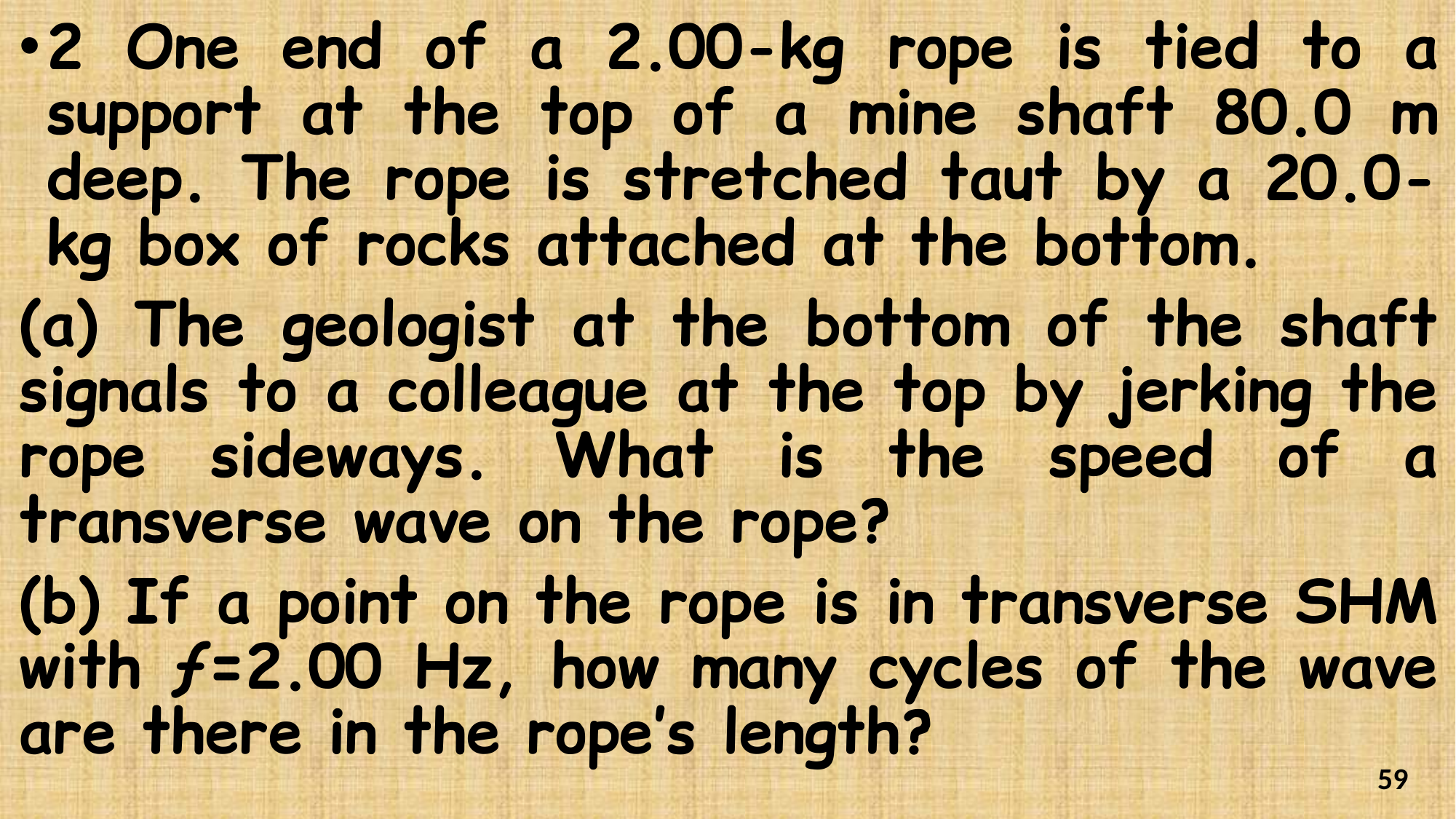

2 One end of a 2.00-kg rope is tied to a support at the top of a mine shaft 80.0 m deep. The rope is stretched taut by a 20.0-kg box of rocks attached at the bottom.
(a) The geologist at the bottom of the shaft signals to a colleague at the top by jerking the rope sideways. What is the speed of a transverse wave on the rope?
(b) If a point on the rope is in transverse SHM with ƒ=2.00 Hz, how many cycles of the wave are there in the rope’s length?
59